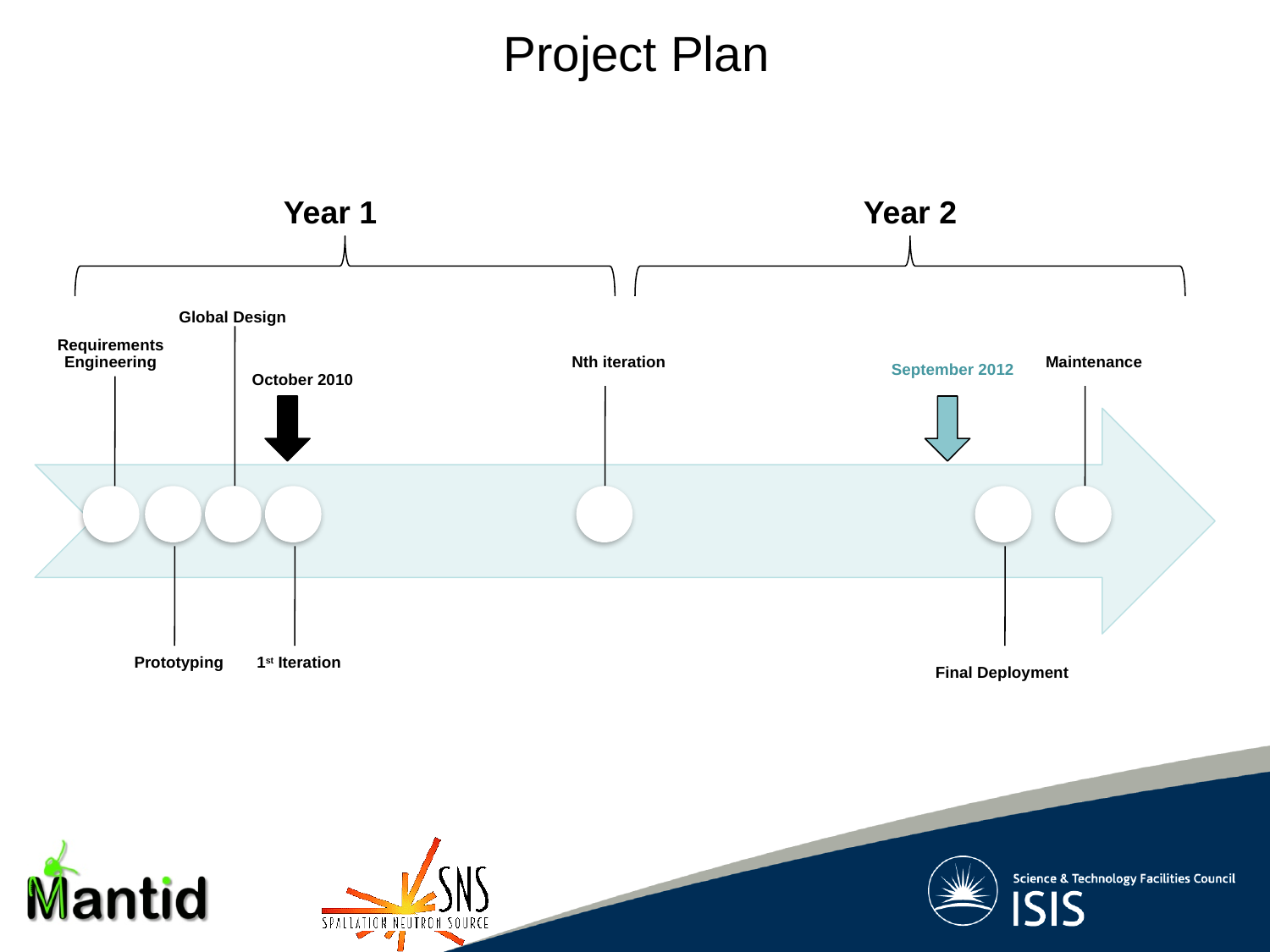

Project Plan
Year 1
Year 2
Requirements Engineering
Prototyping
Global Design
1st Iteration
Nth iteration
Final Deployment
Maintenance

September 2012

October 2010